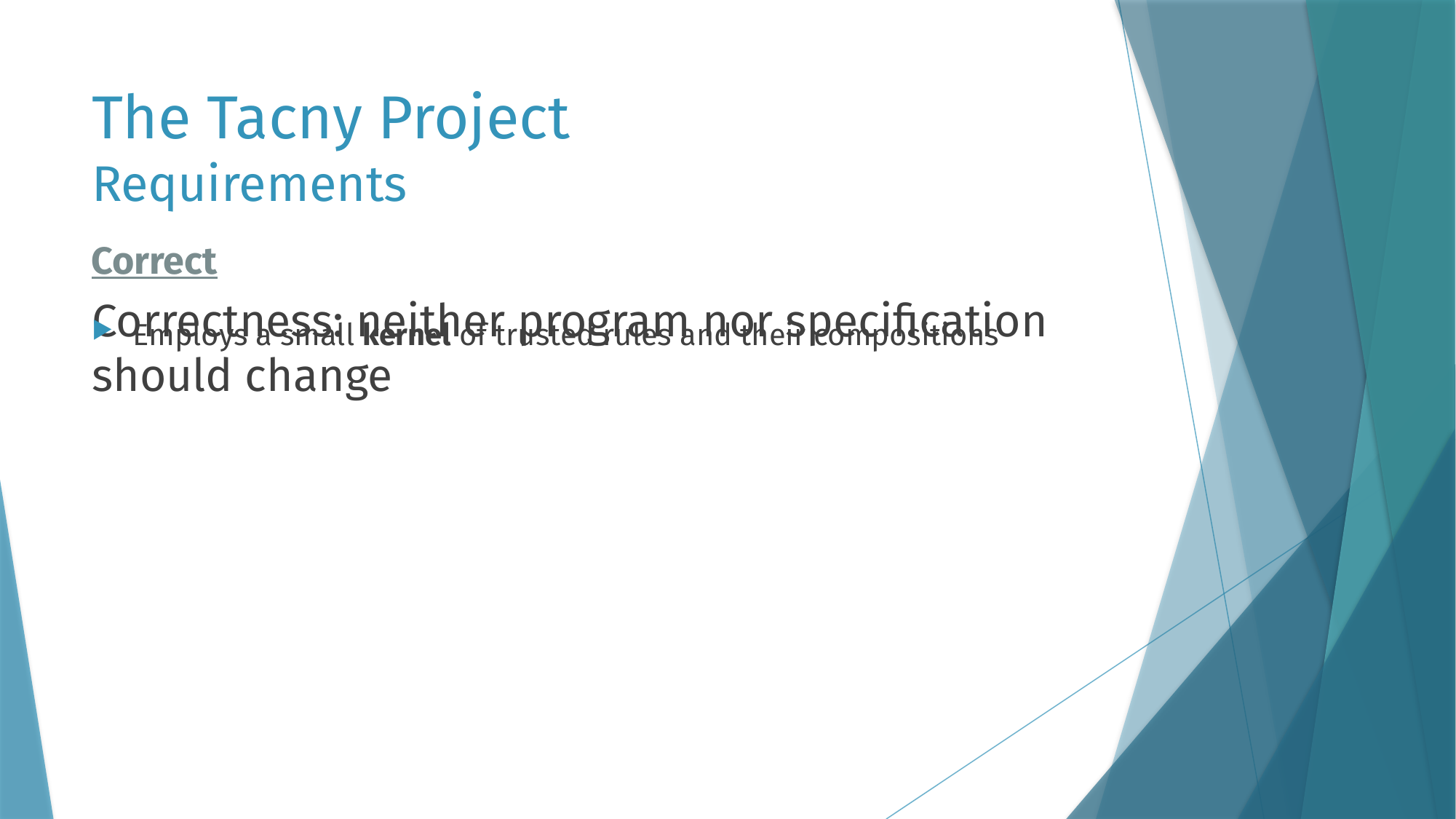

# The Tacny Project Requirements
Correct
Correctness: neither program nor specification should change
Employs a small kernel of trusted rules and their compositions